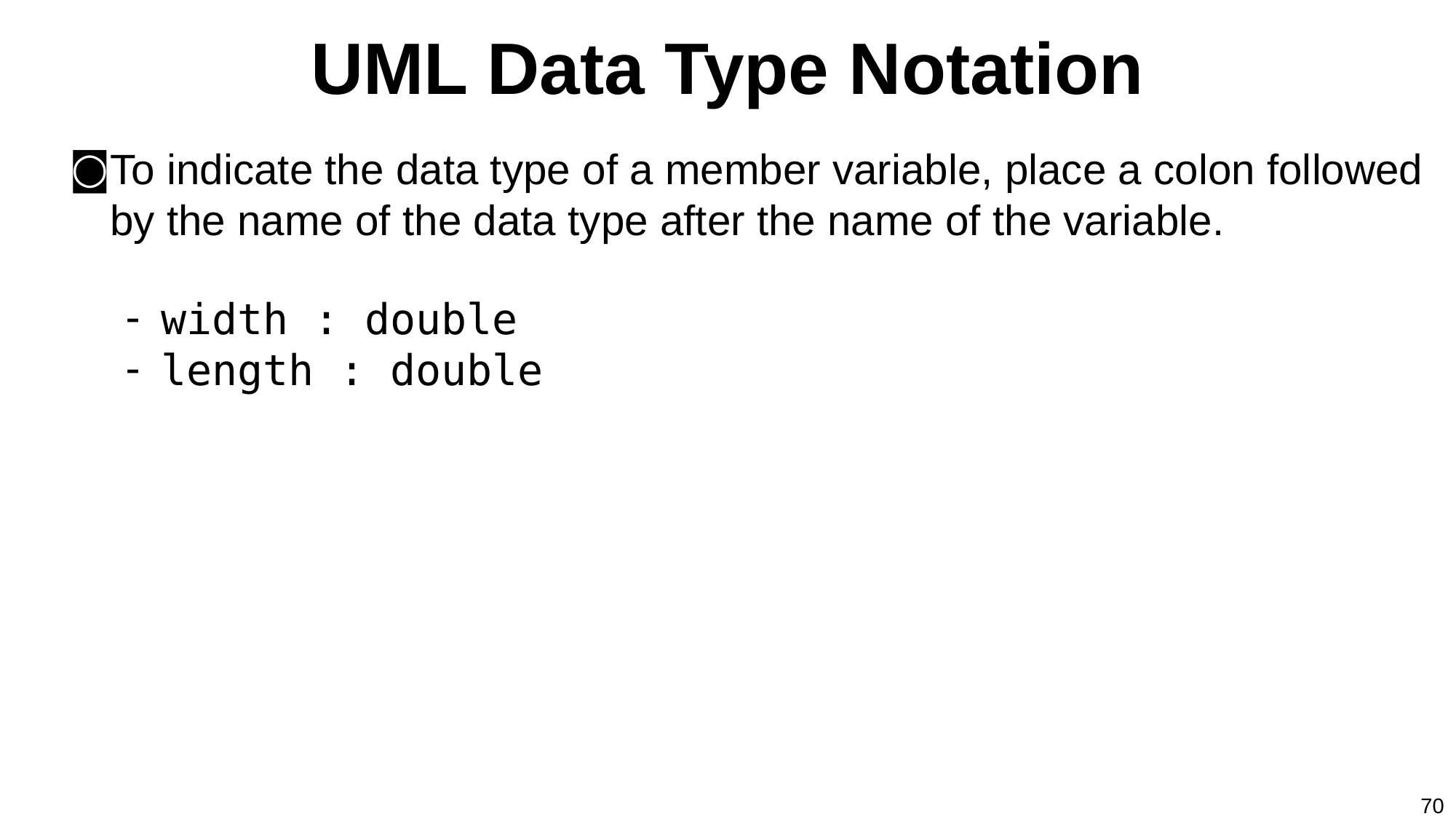

# UML Data Type Notation
To indicate the data type of a member variable, place a colon followed by the name of the data type after the name of the variable.
width : double
length : double
70